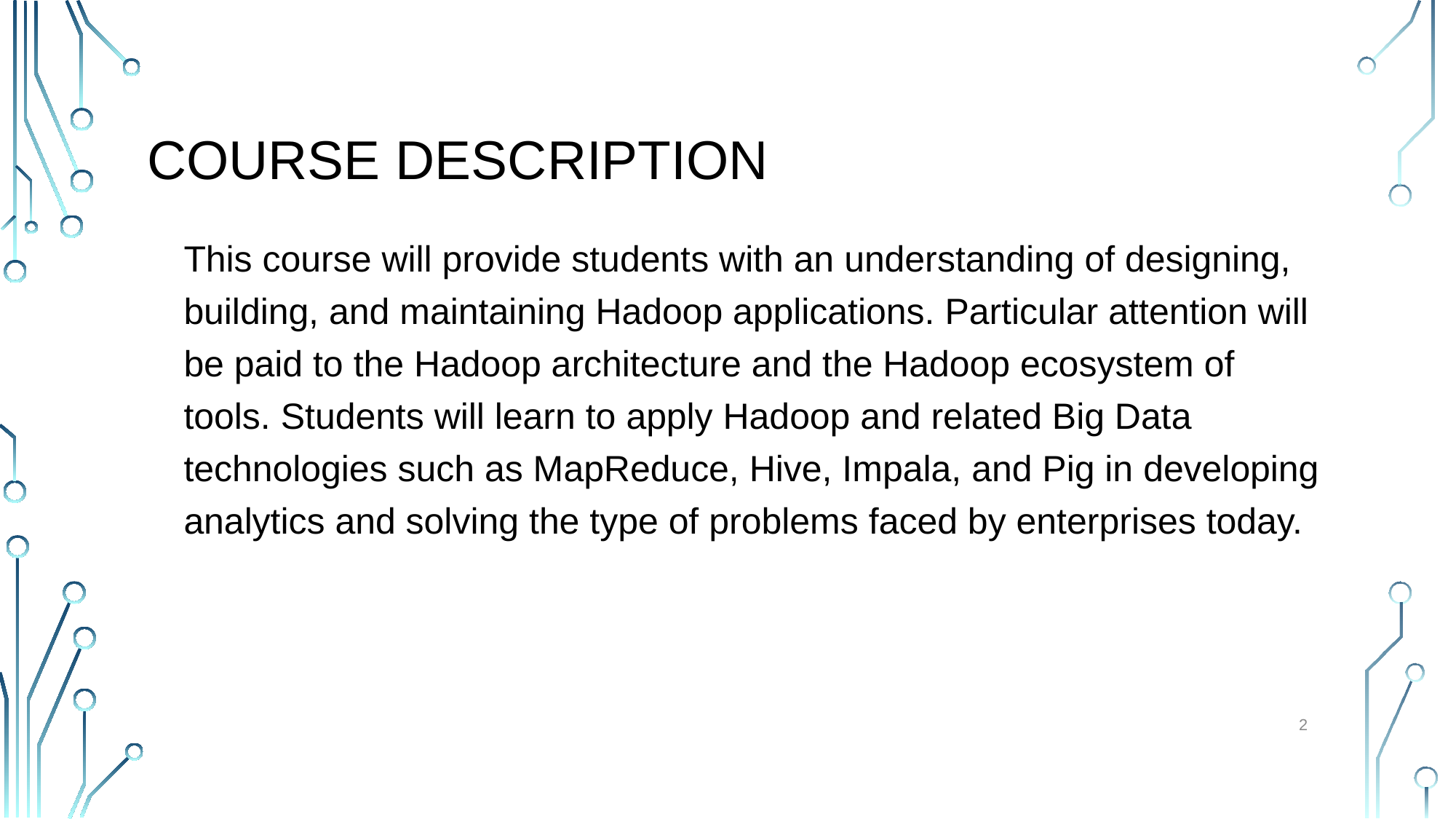

# COURSE DESCRIPTION
This course will provide students with an understanding of designing, building, and maintaining Hadoop applications. Particular attention will be paid to the Hadoop architecture and the Hadoop ecosystem of tools. Students will learn to apply Hadoop and related Big Data technologies such as MapReduce, Hive, Impala, and Pig in developing analytics and solving the type of problems faced by enterprises today.
2